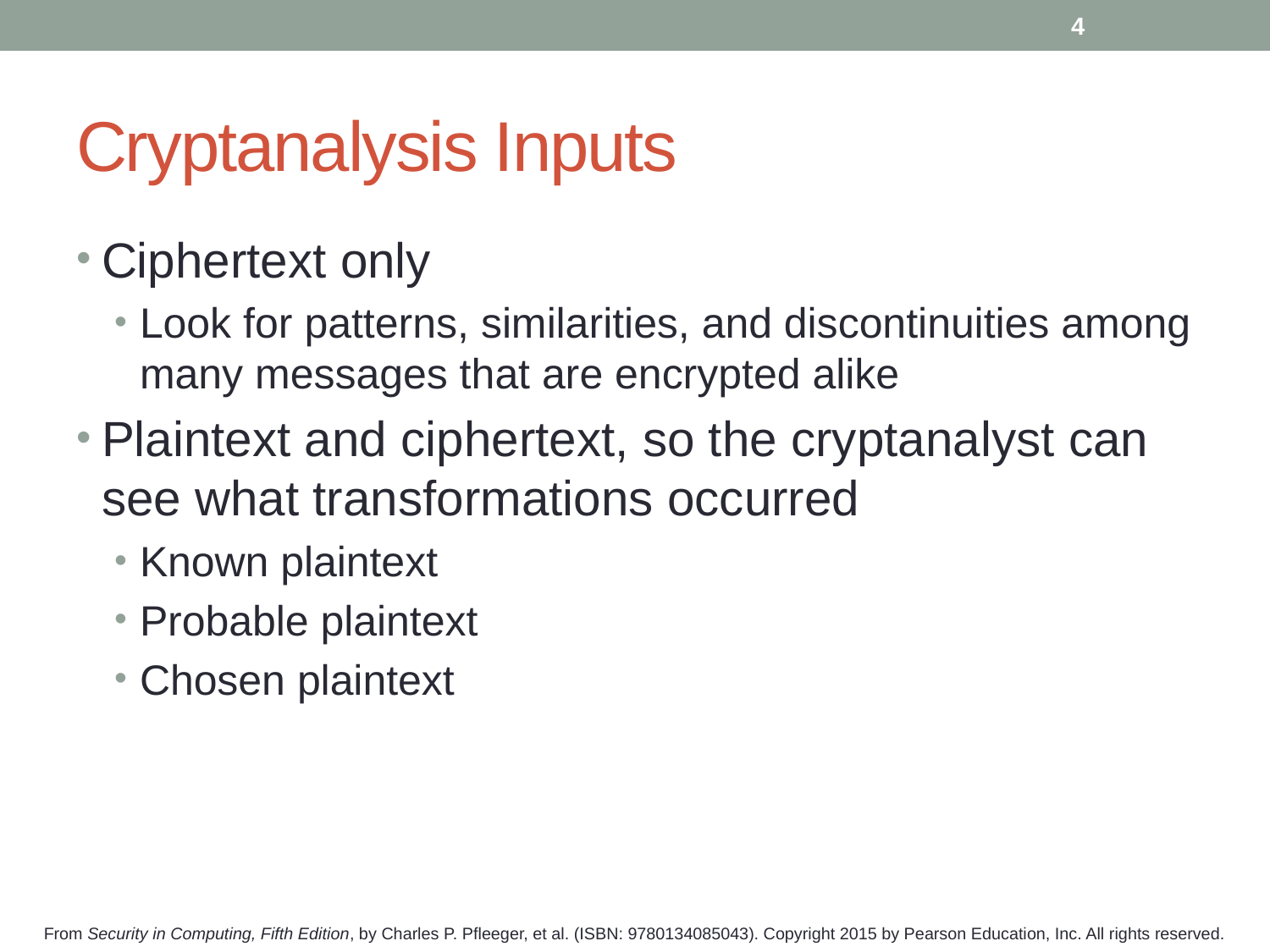

4
# Cryptanalysis Inputs
Ciphertext only
Look for patterns, similarities, and discontinuities among many messages that are encrypted alike
Plaintext and ciphertext, so the cryptanalyst can see what transformations occurred
Known plaintext
Probable plaintext
Chosen plaintext
From Security in Computing, Fifth Edition, by Charles P. Pfleeger, et al. (ISBN: 9780134085043). Copyright 2015 by Pearson Education, Inc. All rights reserved.